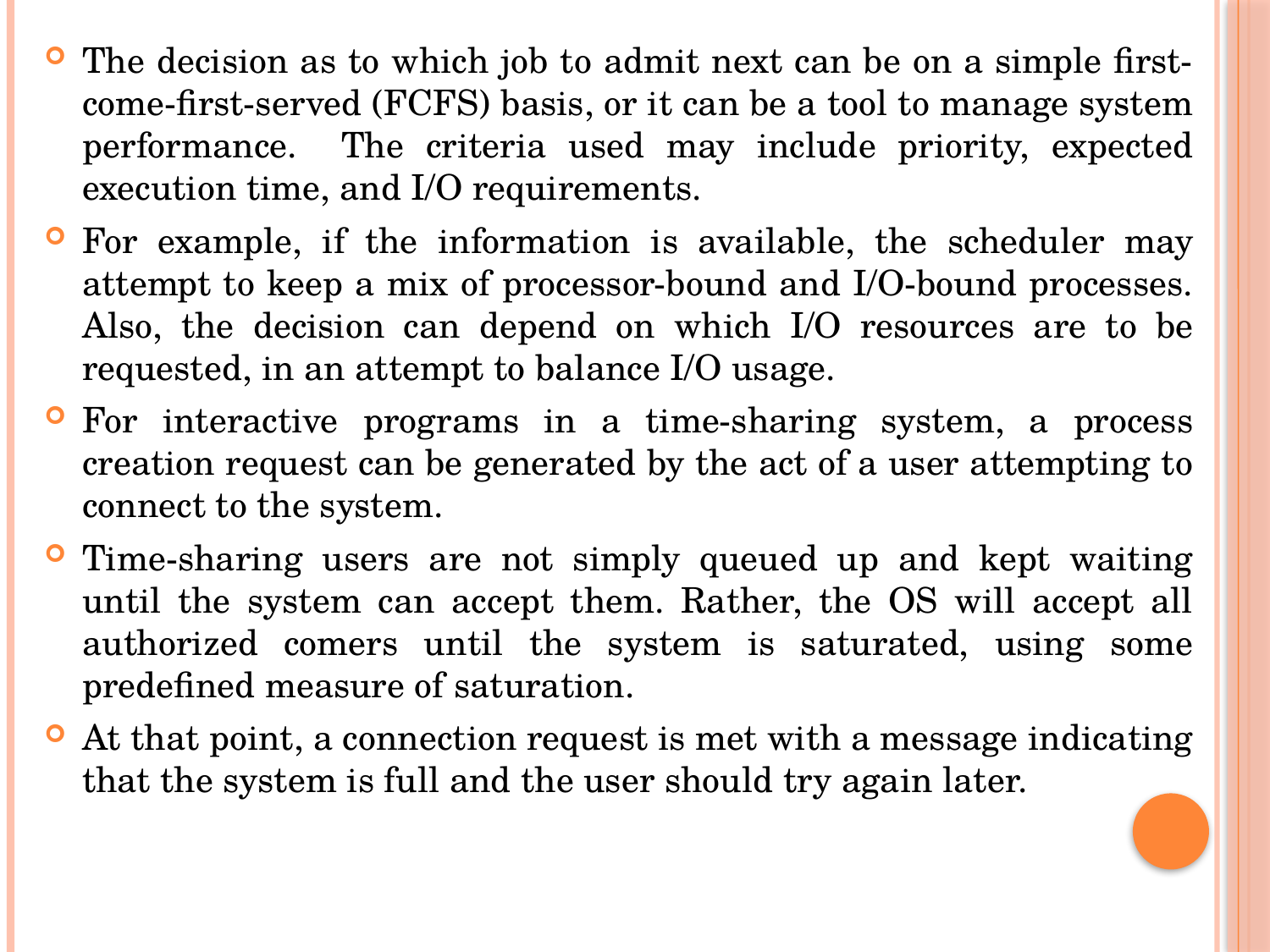

The decision as to which job to admit next can be on a simple first-come-first-served (FCFS) basis, or it can be a tool to manage system performance.  The criteria used may include priority, expected execution time, and I/O requirements.
For example, if the information is available, the scheduler may attempt to keep a mix of processor-bound and I/O-bound processes. Also, the decision can depend on which I/O resources are to be requested, in an attempt to balance I/O usage.
For interactive programs in a time-sharing system, a process creation request can be generated by the act of a user attempting to connect to the system.
Time-sharing users are not simply queued up and kept waiting until the system can accept them. Rather, the OS will accept all authorized comers until the system is saturated, using some predefined measure of saturation.
At that point, a connection request is met with a message indicating that the system is full and the user should try again later.